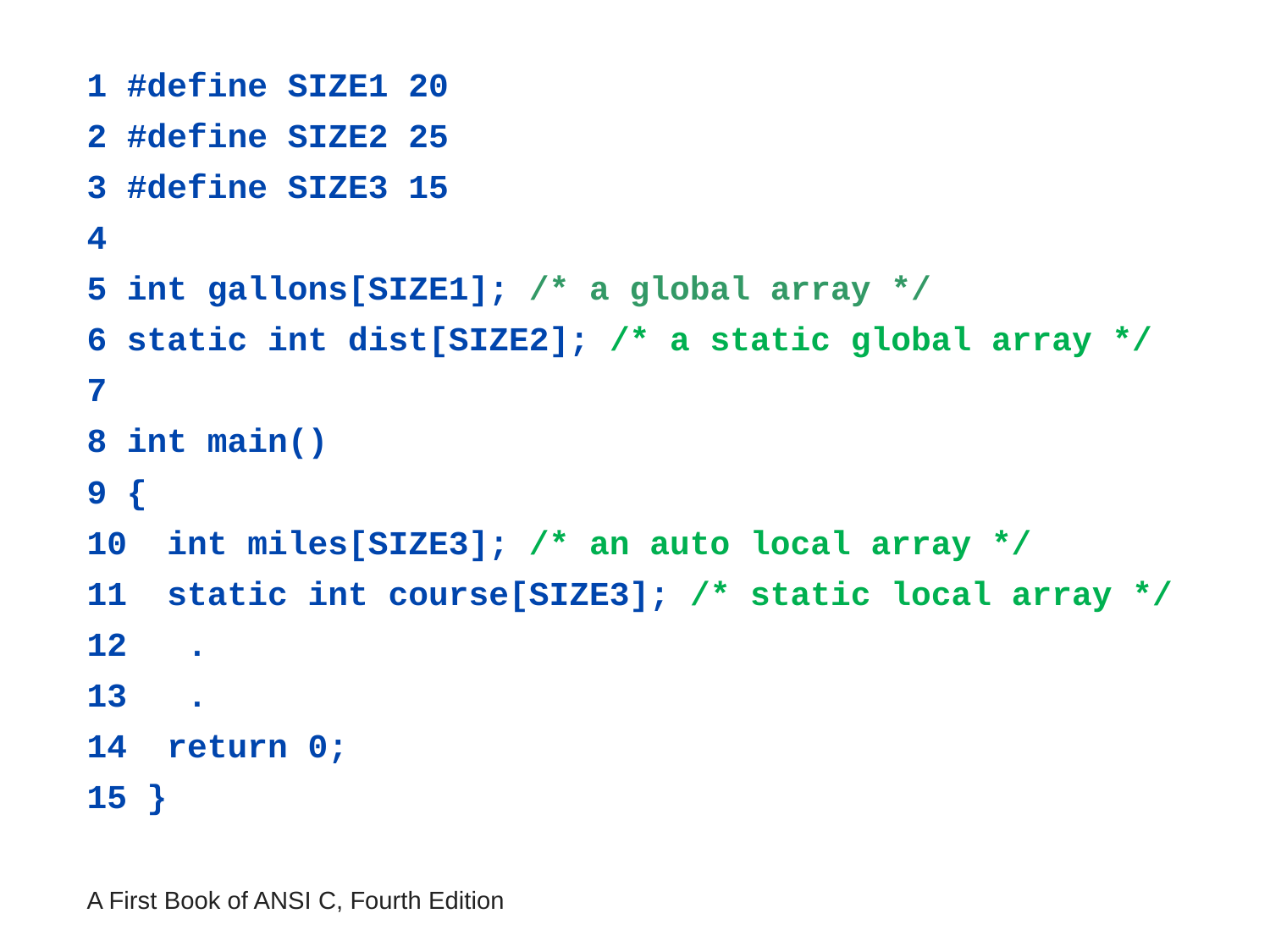

1 #define SIZE1 20
2 #define SIZE2 25
3 #define SIZE3 15
4
5 int gallons[SIZE1]; /* a global array */
6 static int dist[SIZE2]; /* a static global array */
7
8 int main()
9 {
10  int miles[SIZE3]; /* an auto local array */
11  static int course[SIZE3]; /* static local array */
12   .
13   .
14  return 0;
15 }
A First Book of ANSI C, Fourth Edition
20